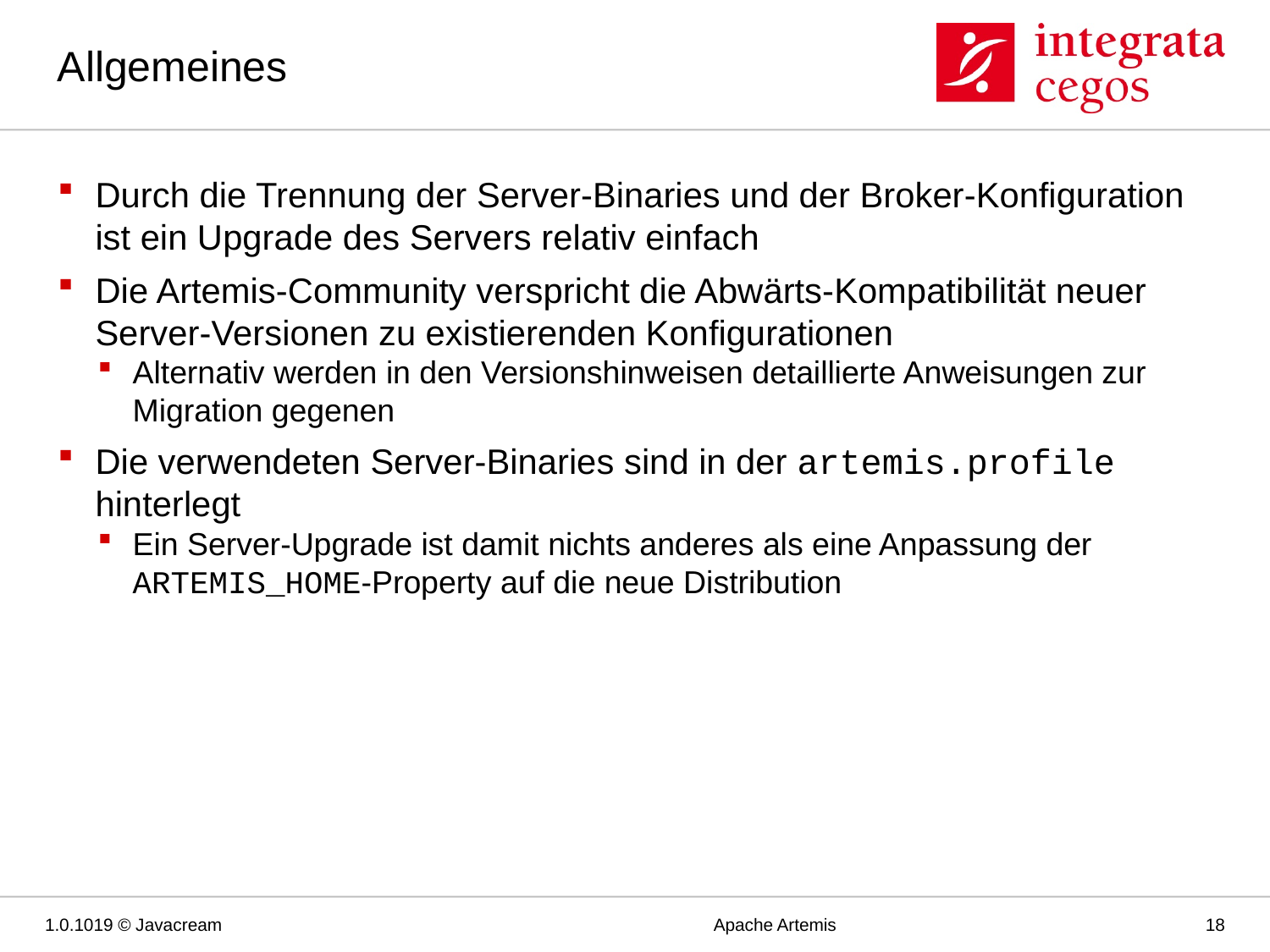

# Allgemeines
Durch die Trennung der Server-Binaries und der Broker-Konfiguration ist ein Upgrade des Servers relativ einfach
Die Artemis-Community verspricht die Abwärts-Kompatibilität neuer Server-Versionen zu existierenden Konfigurationen
Alternativ werden in den Versionshinweisen detaillierte Anweisungen zur Migration gegenen
Die verwendeten Server-Binaries sind in der artemis.profile hinterlegt
Ein Server-Upgrade ist damit nichts anderes als eine Anpassung der ARTEMIS_HOME-Property auf die neue Distribution
1.0.1019 © Javacream
Apache Artemis
18